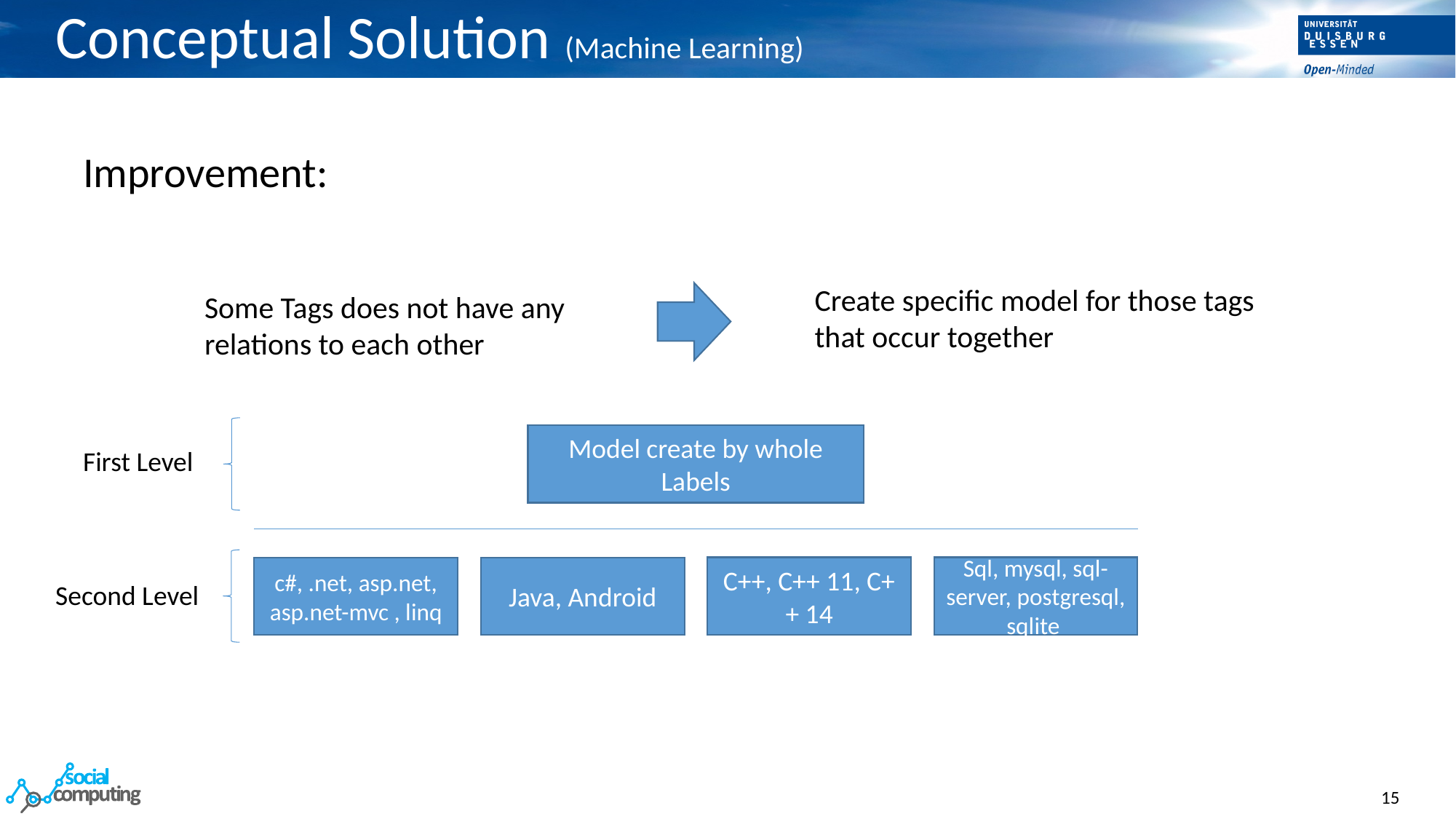

# Conceptual Solution (Machine Learning)
Improvement:
Create specific model for those tags that occur together
Some Tags does not have any relations to each other

Model create by whole Labels
First Level

C++, C++ 11, C++ 14
Sql, mysql, sql-server, postgresql, sqlite
c#, .net, asp.net, asp.net-mvc , linq
Java, Android
Second Level

15